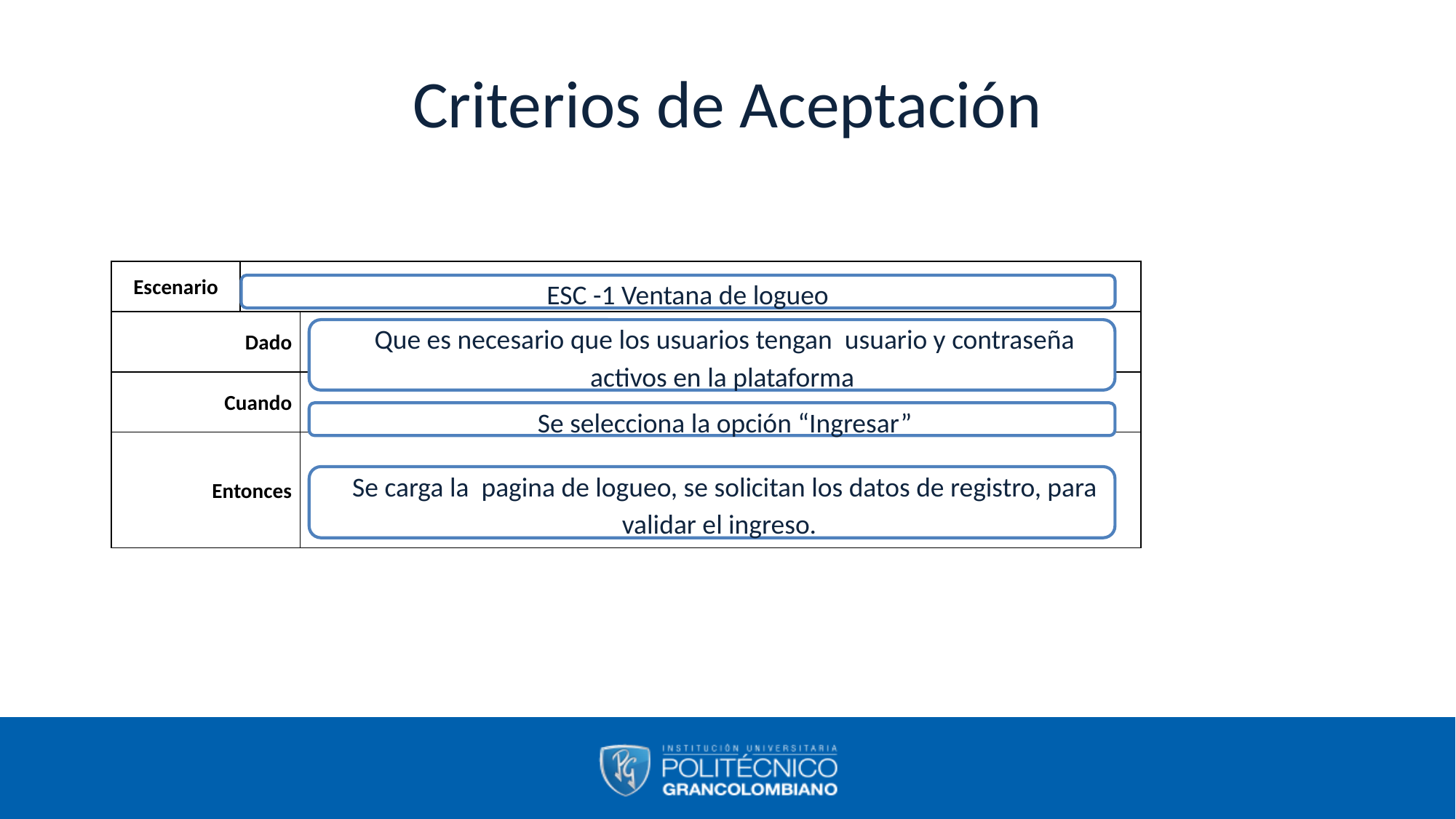

# Criterios de Aceptación
| Escenario |  |  |
| --- | --- | --- |
| Dado |  |  |
| Cuando |  |  |
| Entonces |  |  |
ESC -1 Ventana de logueo
Que es necesario que los usuarios tengan  usuario y contraseña activos en la plataforma
Se selecciona la opción “Ingresar”
Se carga la  pagina de logueo, se solicitan los datos de registro, para validar el ingreso.